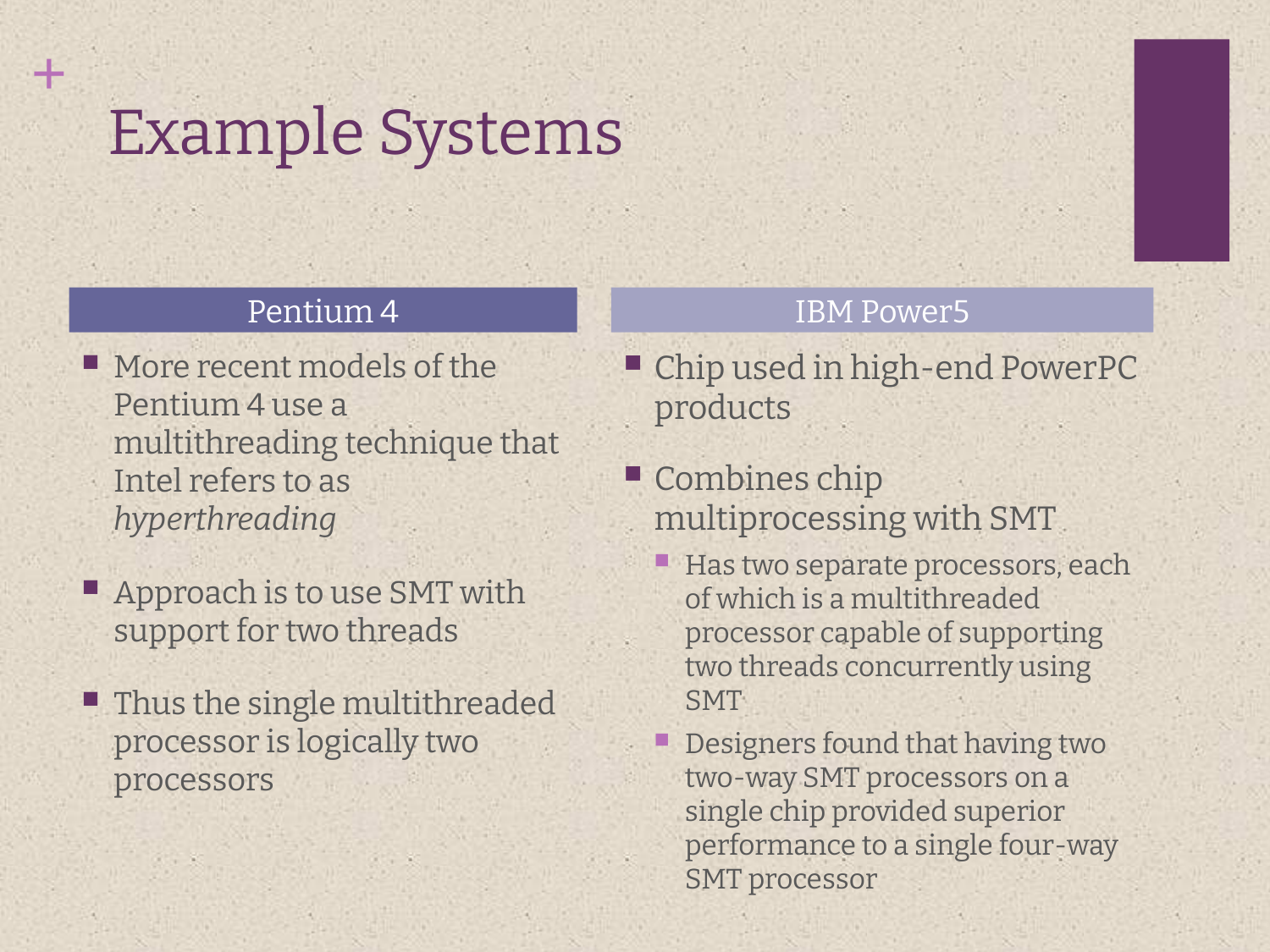

# Example Systems
Pentium 4
IBM Power5
More recent models of the Pentium 4 use a multithreading technique that Intel refers to as hyperthreading
Approach is to use SMT with support for two threads
Thus the single multithreaded processor is logically two processors
Chip used in high-end PowerPC products
Combines chip multiprocessing with SMT
Has two separate processors, each of which is a multithreaded processor capable of supporting two threads concurrently using SMT
Designers found that having two two-way SMT processors on a single chip provided superior performance to a single four-way SMT processor